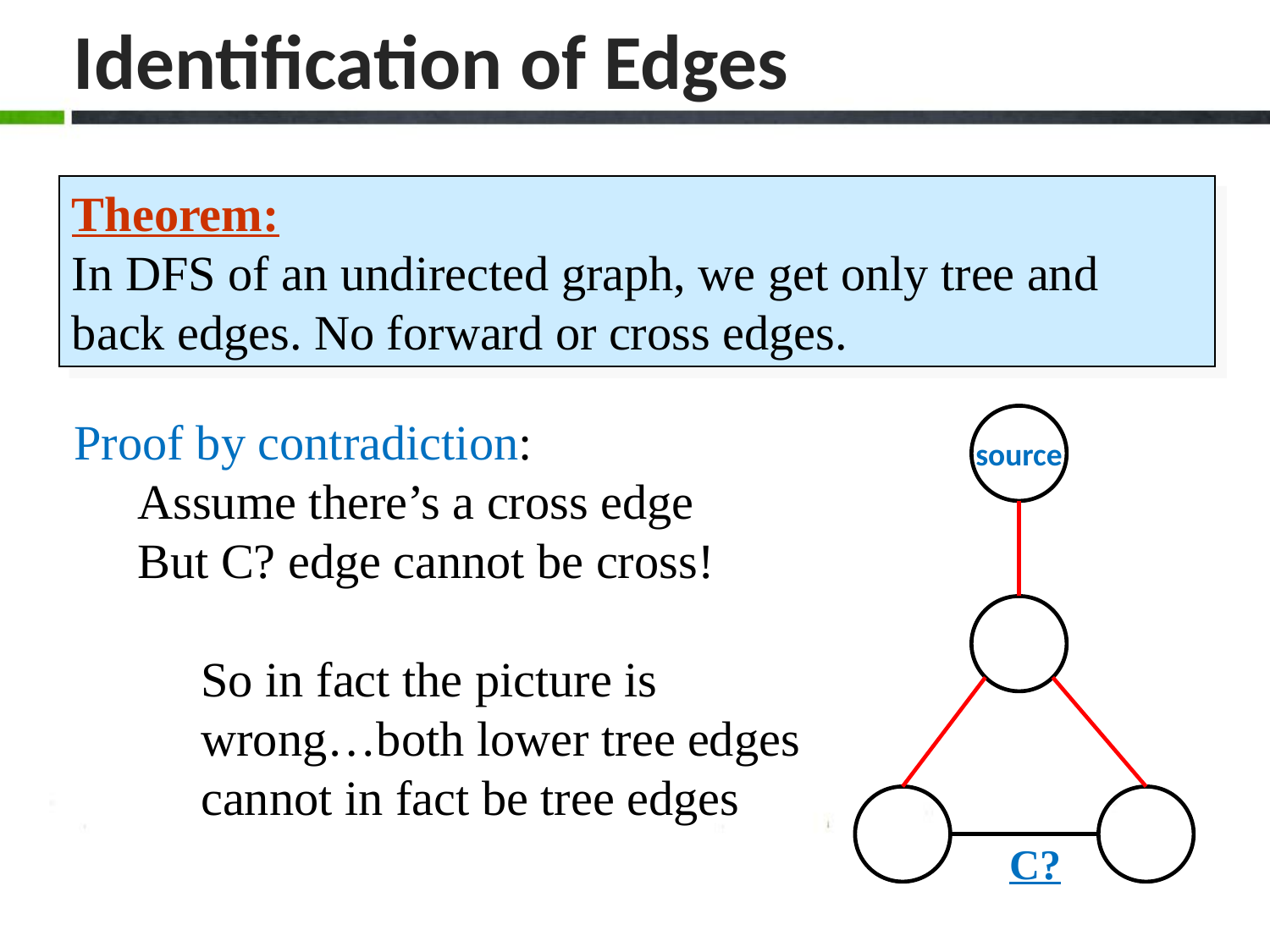

# Identification of Edges
Theorem:
In DFS of an undirected graph, we get only tree and back edges. No forward or cross edges.
Proof by contradiction:
Assume there’s a cross edge
But C? edge cannot be cross!

So in fact the picture is wrong…both lower tree edges cannot in fact be tree edges
source

C?